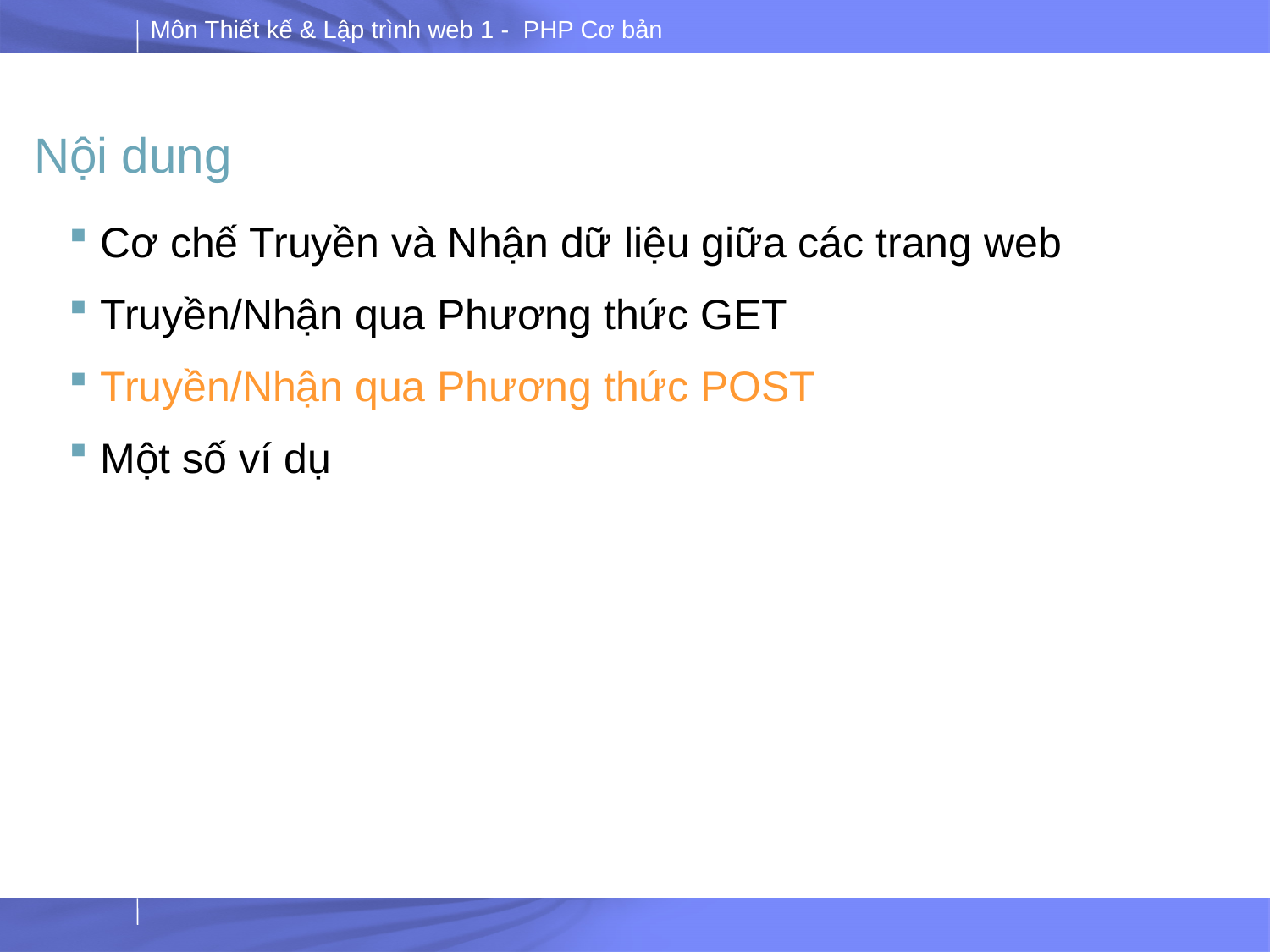

# Nội dung
Cơ chế Truyền và Nhận dữ liệu giữa các trang web
Truyền/Nhận qua Phương thức GET
Truyền/Nhận qua Phương thức POST
Một số ví dụ